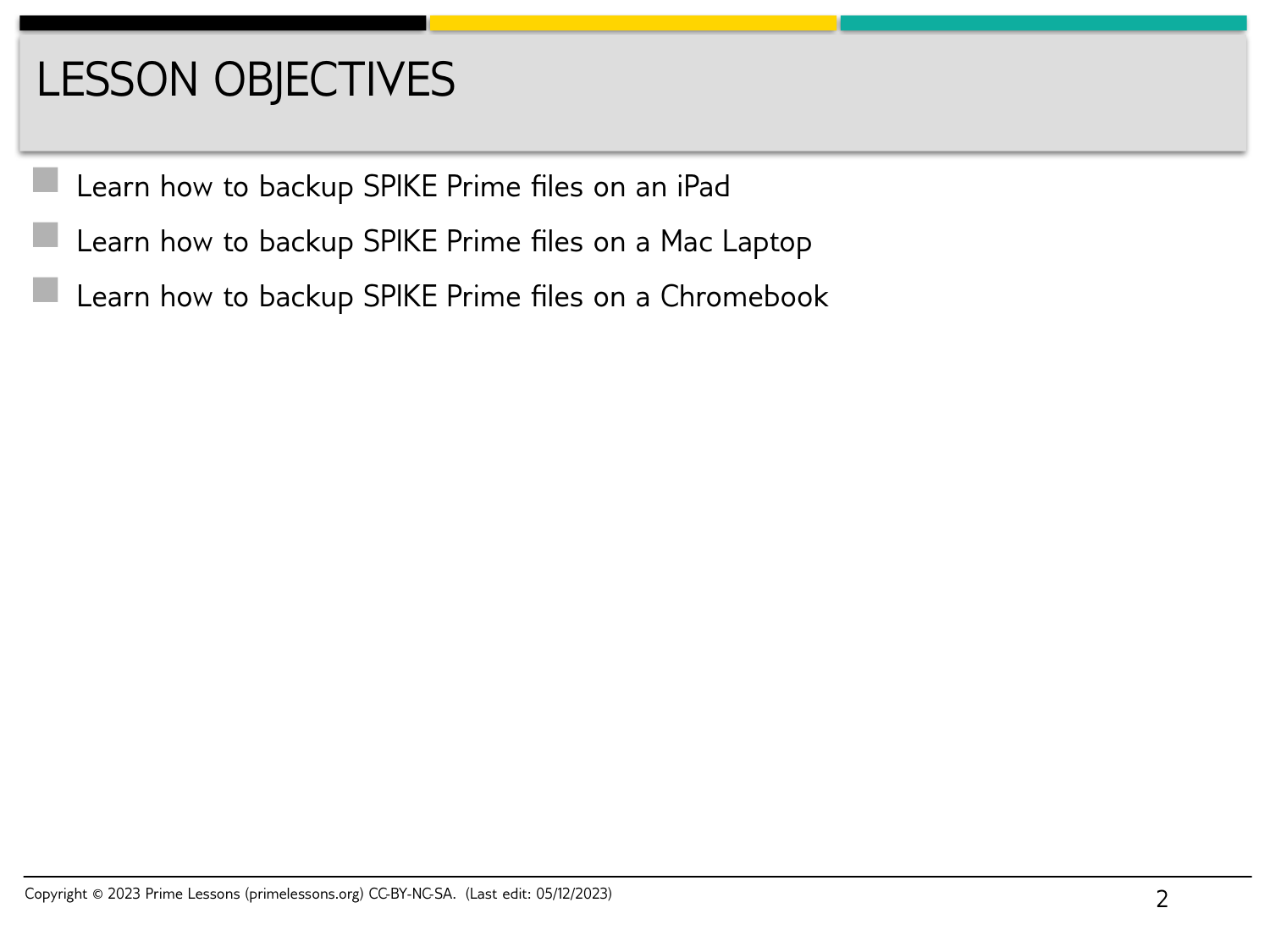

# Lesson Objectives
Learn how to backup SPIKE Prime files on an iPad
Learn how to backup SPIKE Prime files on a Mac Laptop
Learn how to backup SPIKE Prime files on a Chromebook

2
Copyright © 2023 Prime Lessons (primelessons.org) CC-BY-NC-SA.  (Last edit: 05/12/2023)